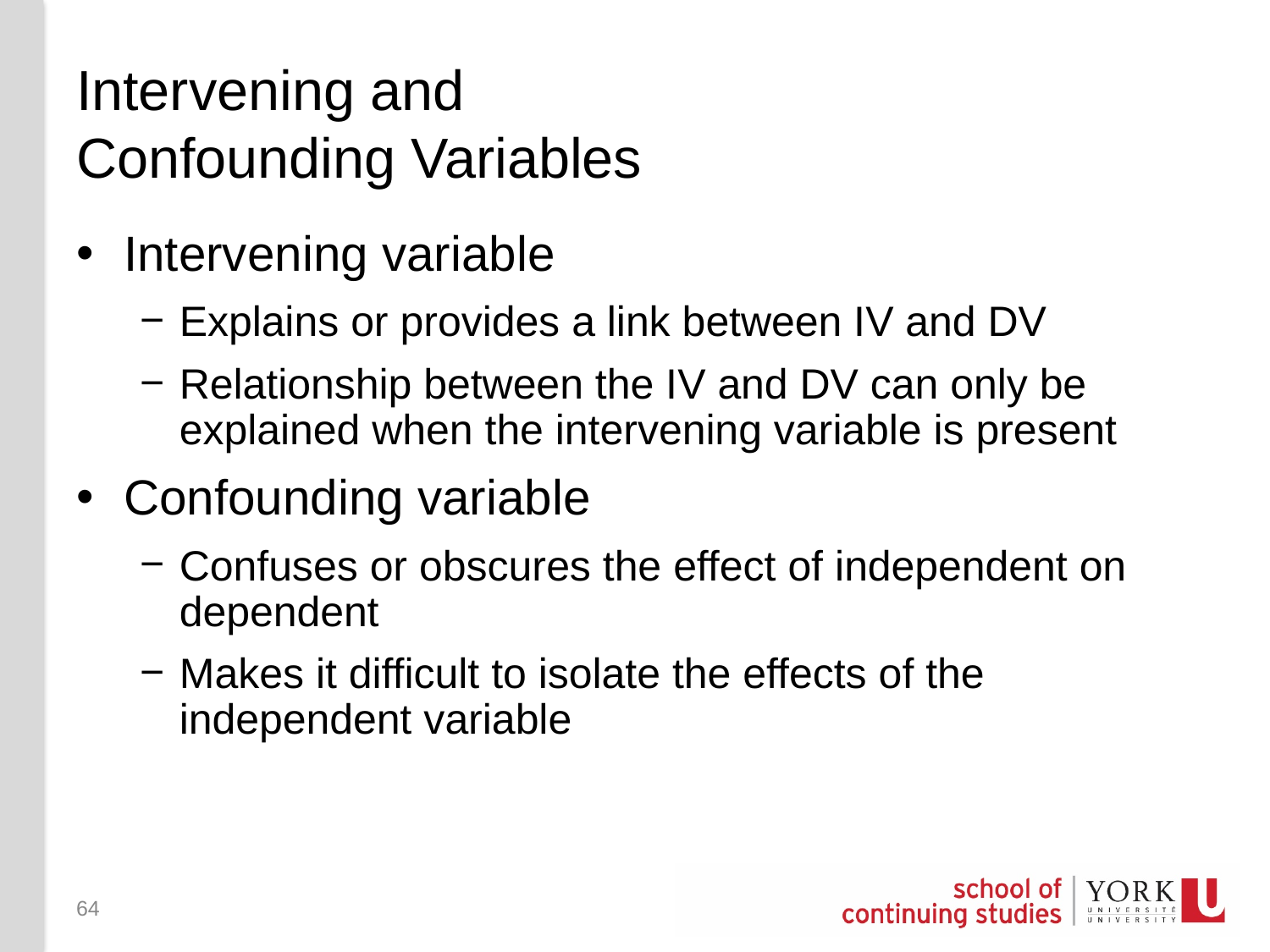

# Intervening and Confounding Variables
Intervening variable
Explains or provides a link between IV and DV
Relationship between the IV and DV can only be explained when the intervening variable is present
Confounding variable
Confuses or obscures the effect of independent on dependent
Makes it difficult to isolate the effects of the independent variable
64